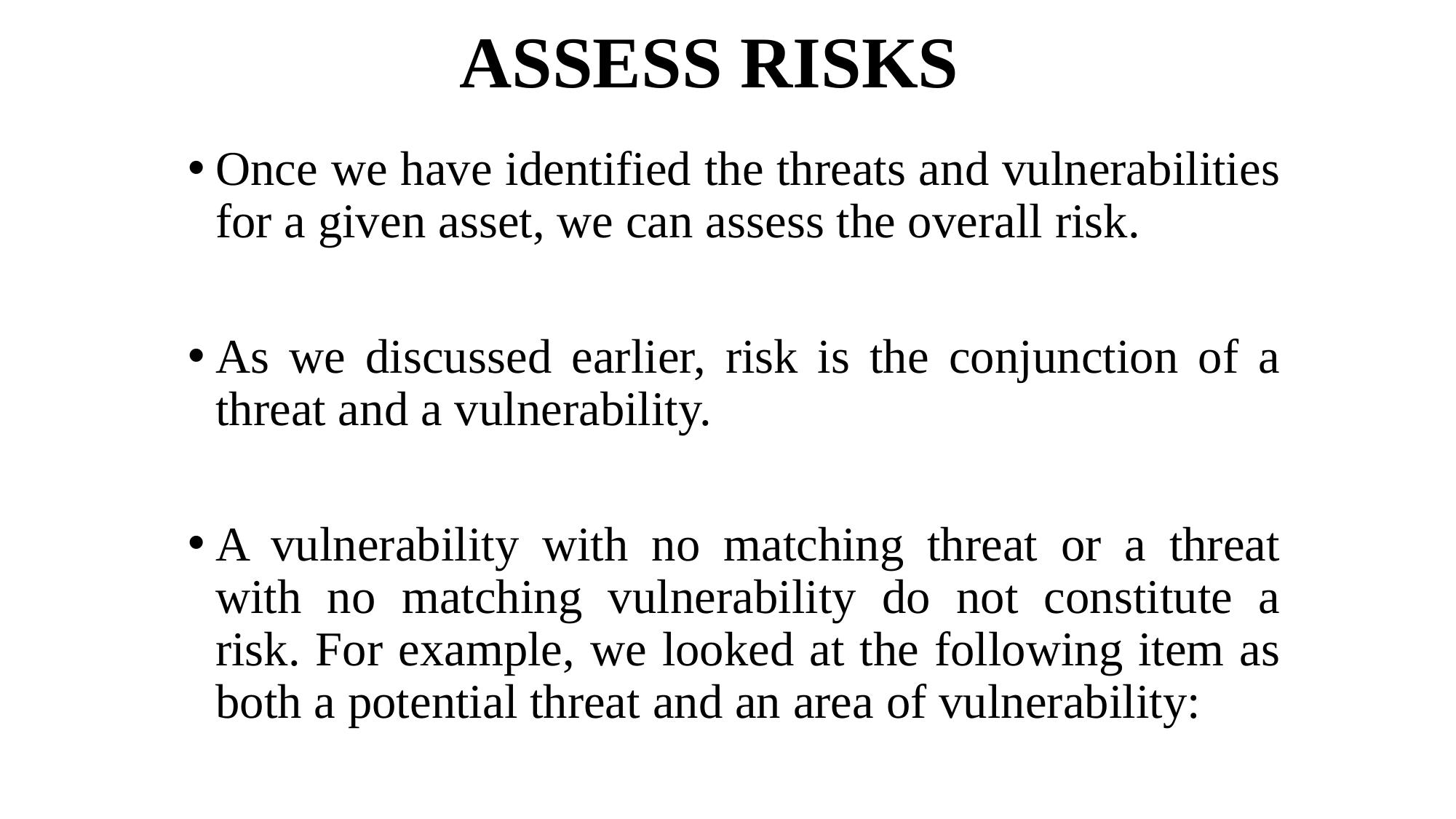

# ASSESS RISKS
Once we have identified the threats and vulnerabilities for a given asset, we can assess the overall risk.

As we discussed earlier, risk is the conjunction of a threat and a vulnerability.

A vulnerability with no matching threat or a threat with no matching vulnerability do not constitute a risk. For example, we looked at the following item as both a potential threat and an area of vulnerability: